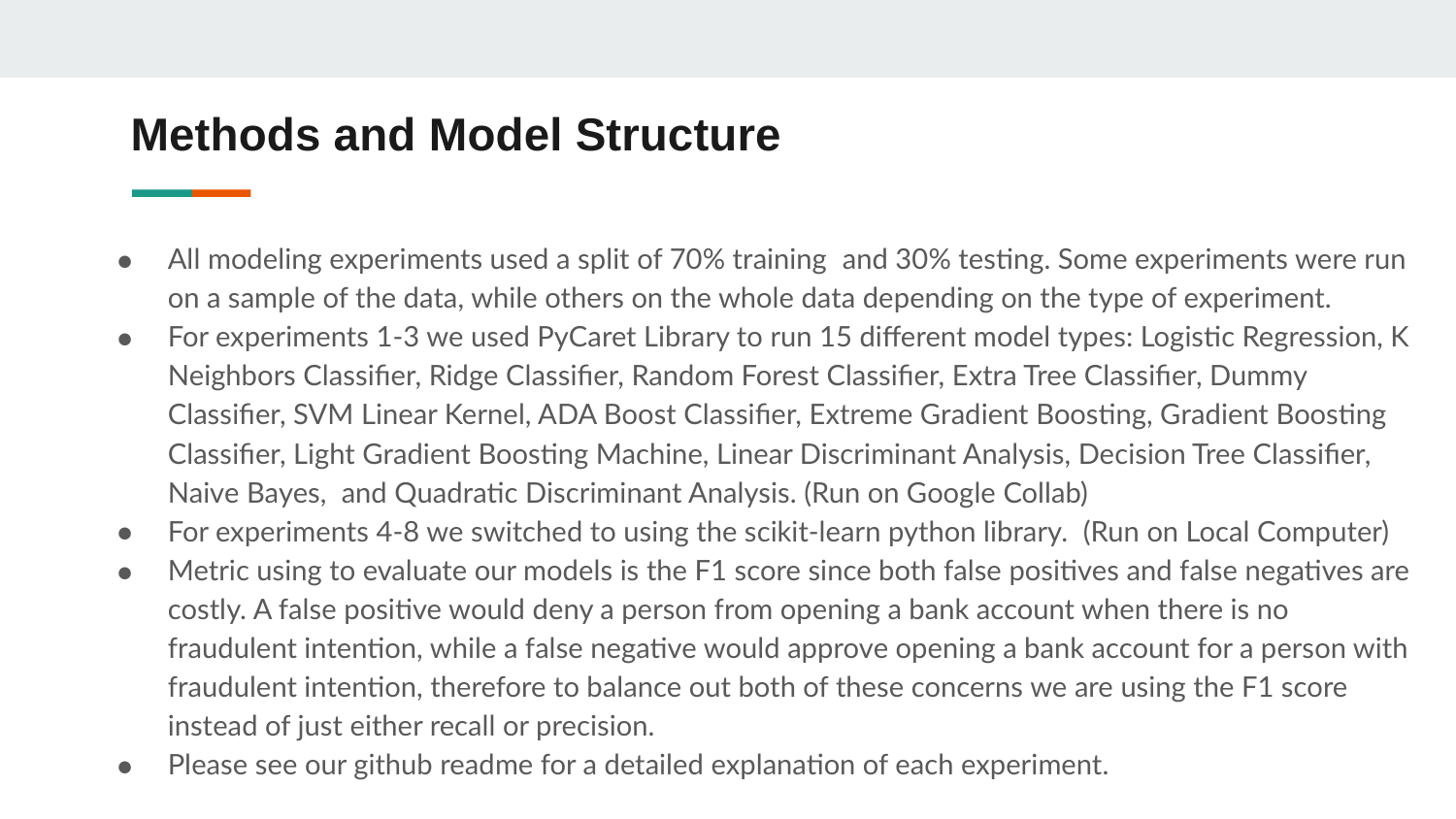

# Methods and Model Structure
All modeling experiments used a split of 70% training  and 30% testing. Some experiments were run on a sample of the data, while others on the whole data depending on the type of experiment.
For experiments 1-3 we used PyCaret Library to run 15 different model types: Logistic Regression, K Neighbors Classifier, Ridge Classifier, Random Forest Classifier, Extra Tree Classifier, Dummy Classifier, SVM Linear Kernel, ADA Boost Classifier, Extreme Gradient Boosting, Gradient Boosting Classifier, Light Gradient Boosting Machine, Linear Discriminant Analysis, Decision Tree Classifier, Naive Bayes,  and Quadratic Discriminant Analysis. (Run on Google Collab)
For experiments 4-8 we switched to using the scikit-learn python library.  (Run on Local Computer)
Metric using to evaluate our models is the F1 score since both false positives and false negatives are costly. A false positive would deny a person from opening a bank account when there is no fraudulent intention, while a false negative would approve opening a bank account for a person with fraudulent intention, therefore to balance out both of these concerns we are using the F1 score instead of just either recall or precision.
Please see our github readme for a detailed explanation of each experiment.